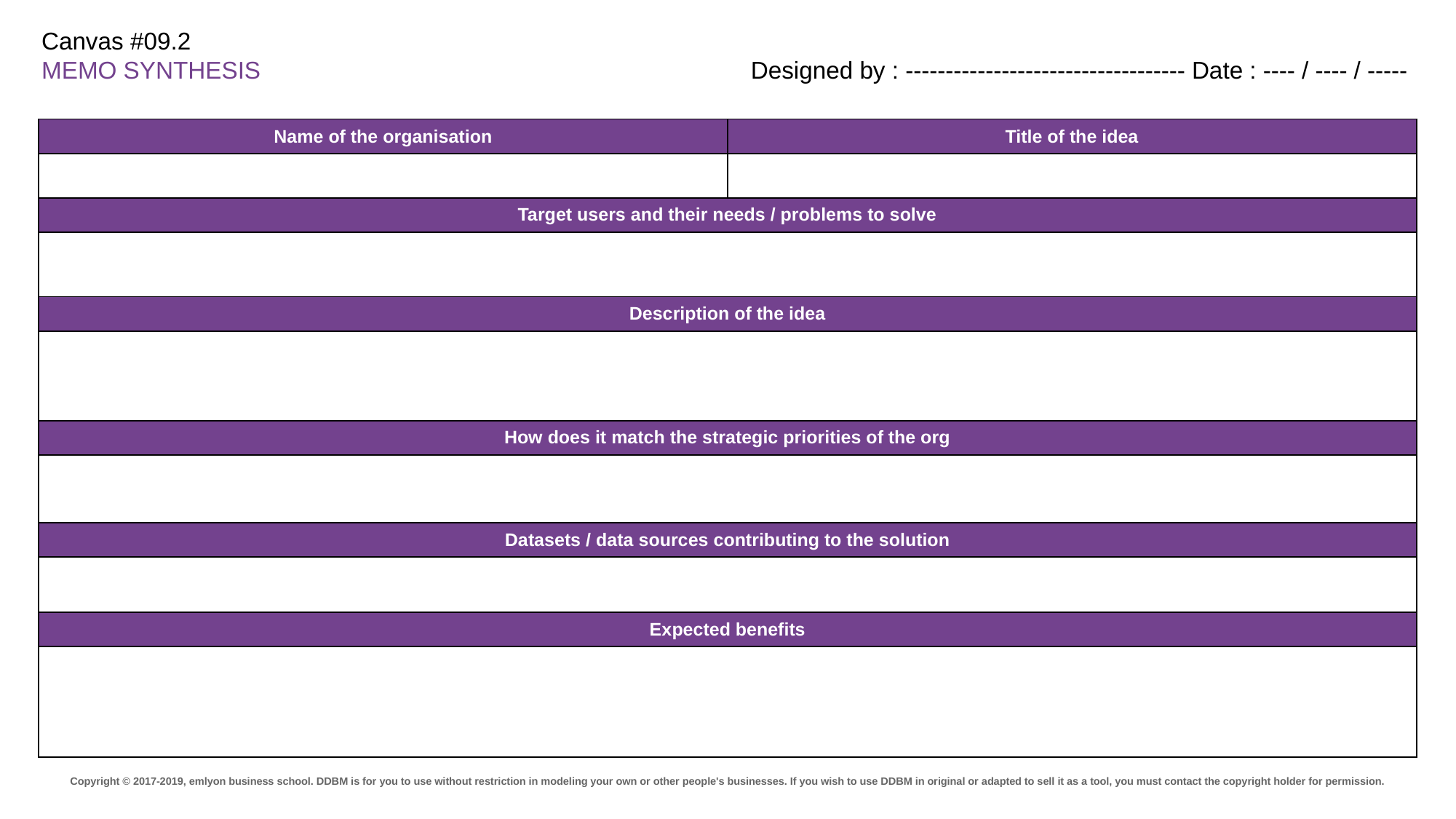

| Name of the organisation | Title of the idea |
| --- | --- |
|  |  |
| Target users and their needs / problems to solve |  |
|  |  |
| Description of the idea |  |
|  |  |
| How does it match the strategic priorities of the org |  |
|  |  |
| Datasets / data sources contributing to the solution |  |
|  |  |
| Expected benefits |  |
|  |  |